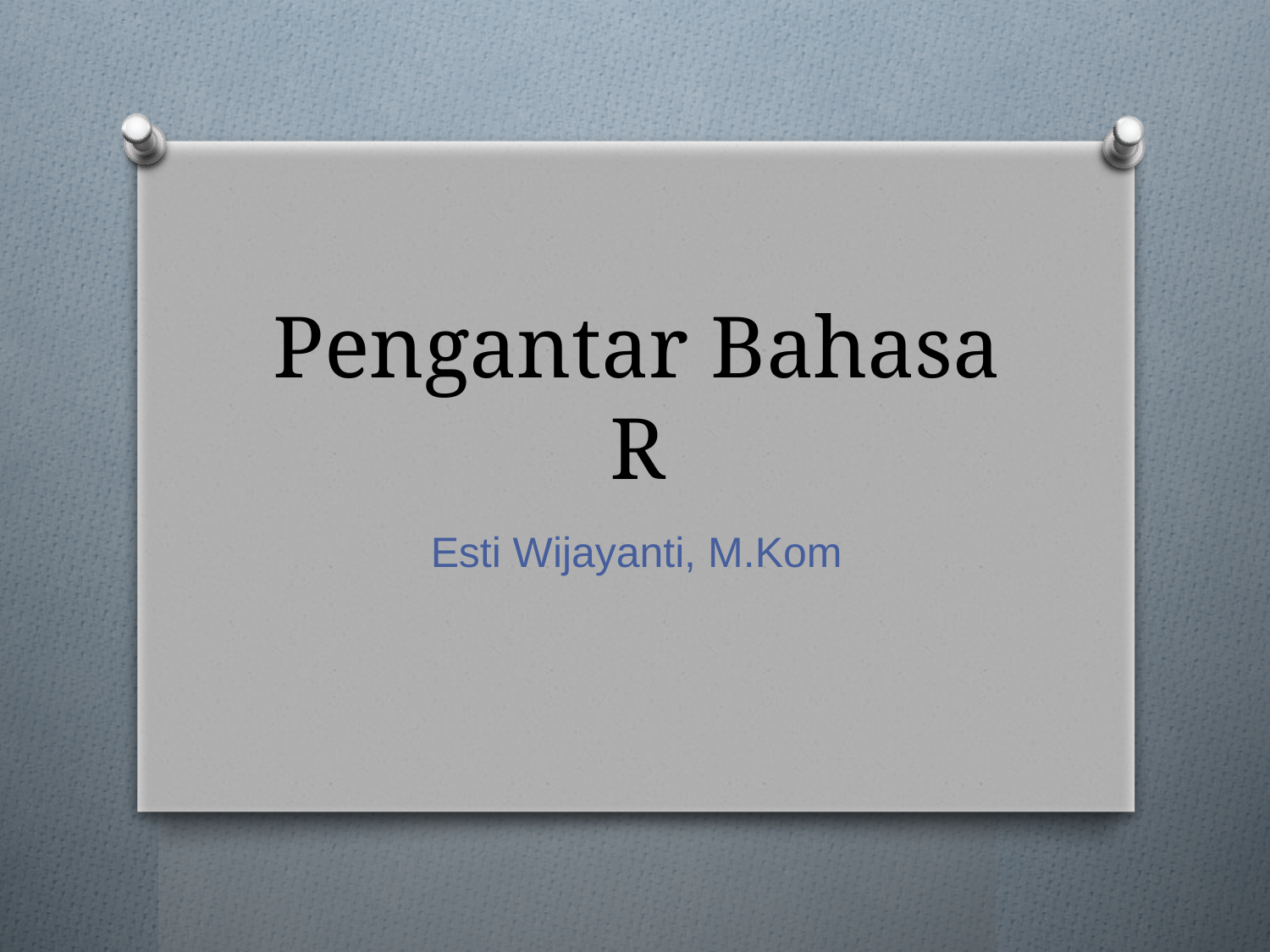

# Pengantar Bahasa R
Esti Wijayanti, M.Kom